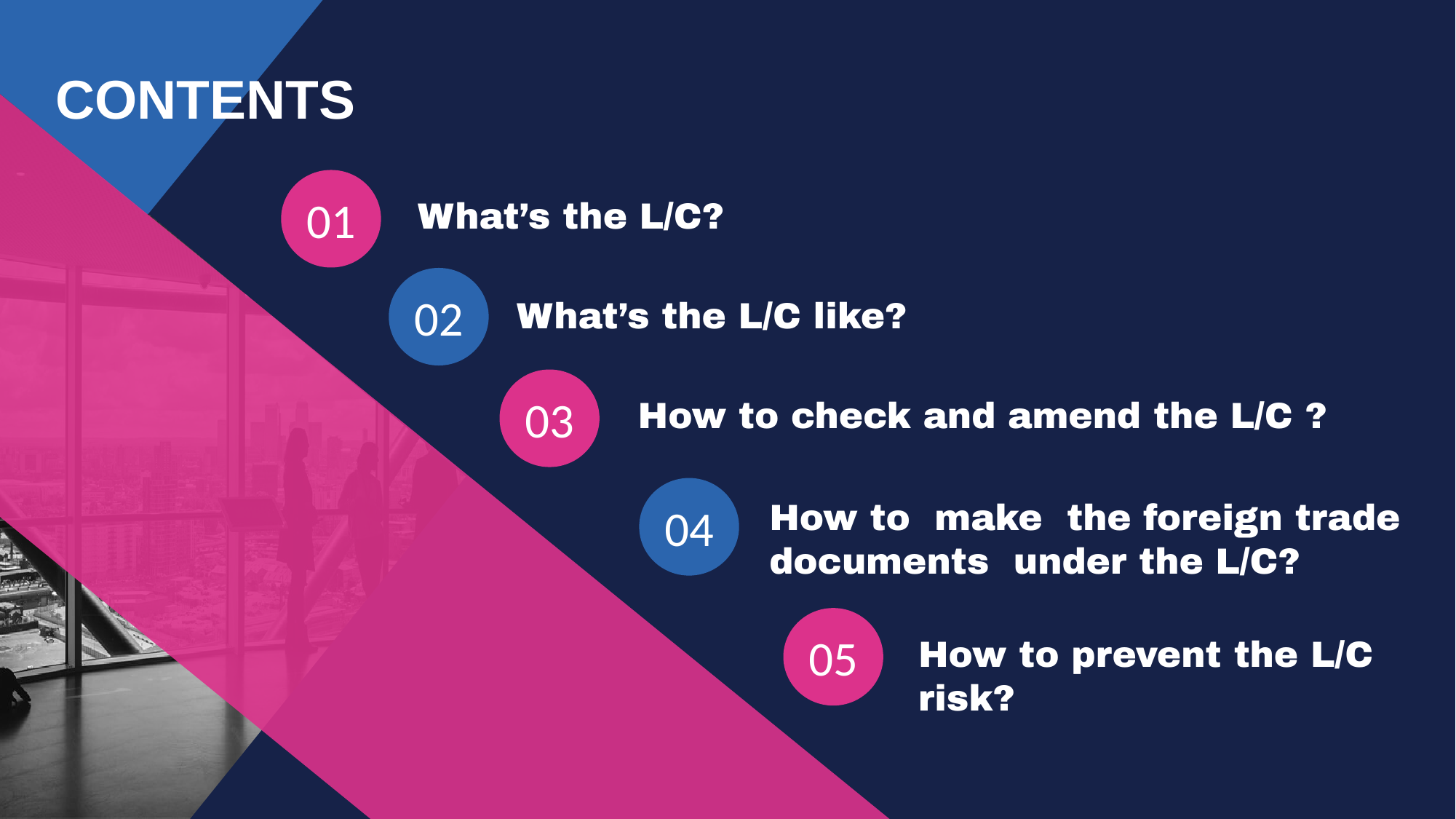

CONTENTS

01
What’s the L/C?
02
What’s the L/C like?
03
How to check and amend the L/C ?
04
How to  make  the foreign trade documents  under the L/C?

05
How to prevent the L/C risk?